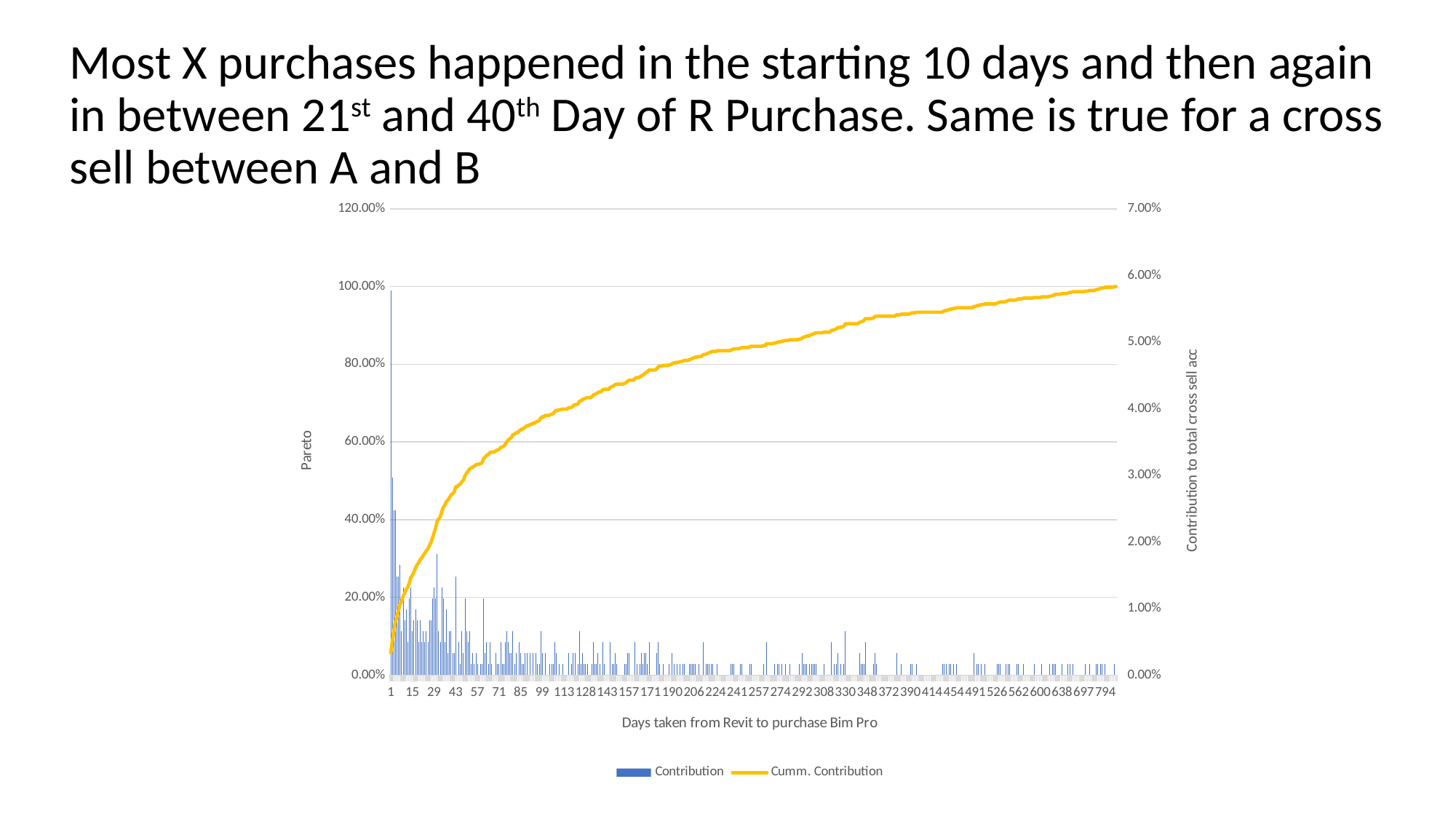

# Most X purchases happened in the starting 10 days and then again in between 21st and 40th Day of R Purchase. Same is true for a cross sell between A and B

### Chart

| Category |  | Cumm. Contribution |
|---|---|---|